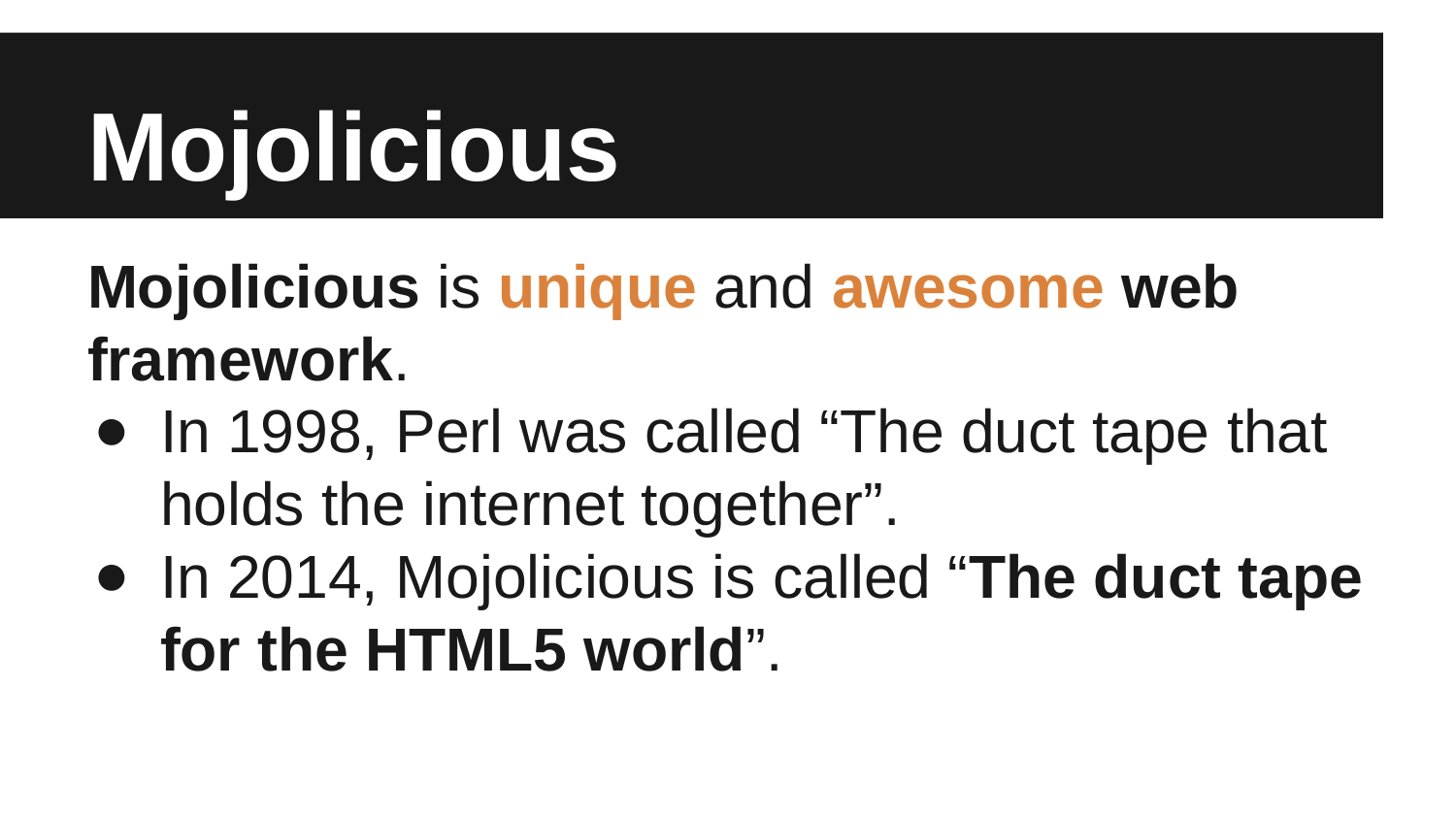

# Mojolicious
Mojolicious is unique and awesome web framework.
In 1998, Perl was called “The duct tape that holds the internet together”.
In 2014, Mojolicious is called “The duct tape for the HTML5 world”.